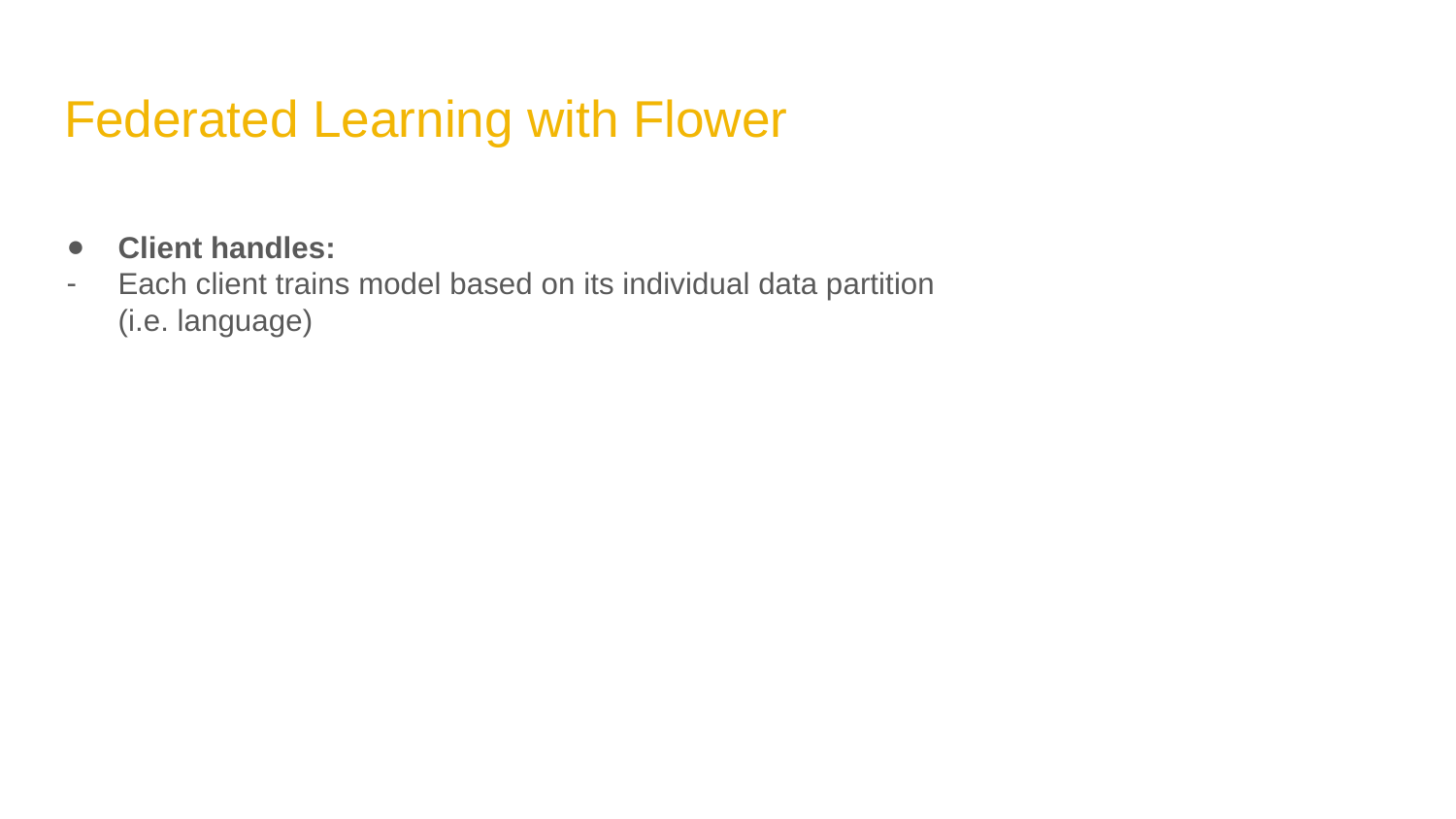

# Federated Learning with Flower

Client handles:
Each client trains model based on its individual data partition
(i.e. language)